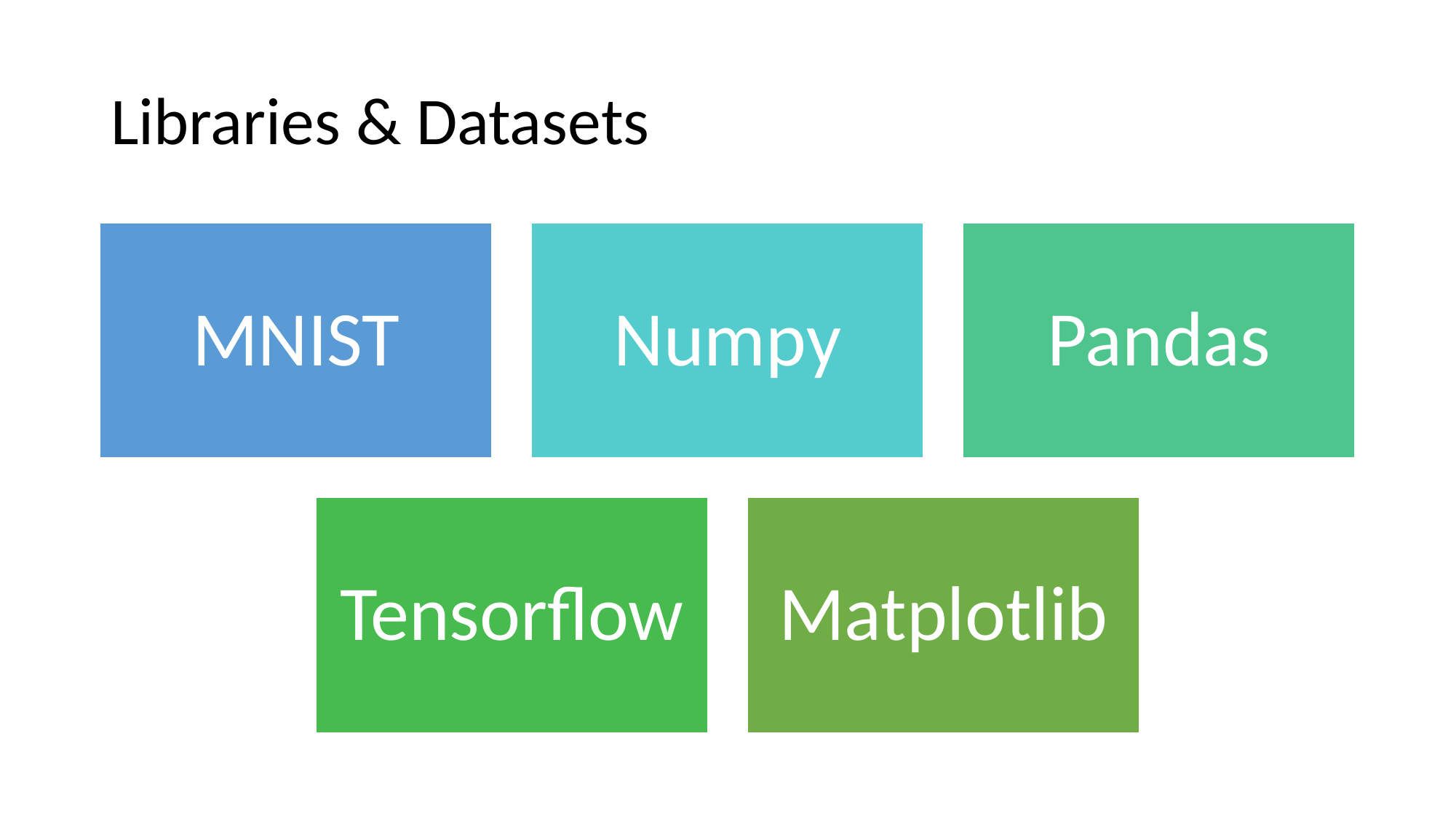

# Libraries & Datasets
MNIST
Numpy
Pandas
Tensorflow
Matplotlib